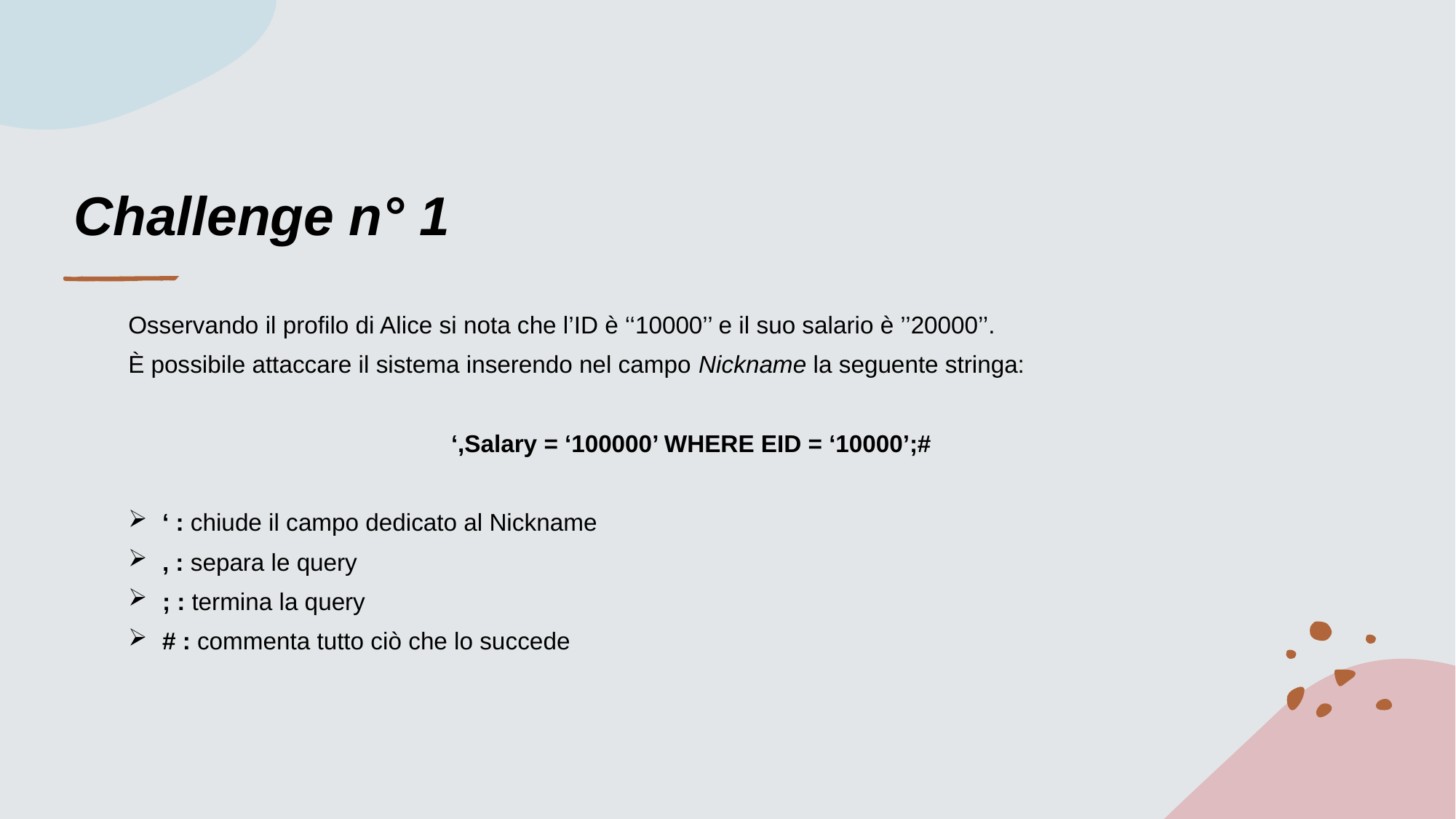

# Challenge n° 1
Osservando il profilo di Alice si nota che l’ID è ‘‘10000’’ e il suo salario è ’’20000’’.
È possibile attaccare il sistema inserendo nel campo Nickname la seguente stringa:

‘,Salary = ‘100000’ WHERE EID = ‘10000’;#

‘ : chiude il campo dedicato al Nickname
, : separa le query
; : termina la query
# : commenta tutto ciò che lo succede